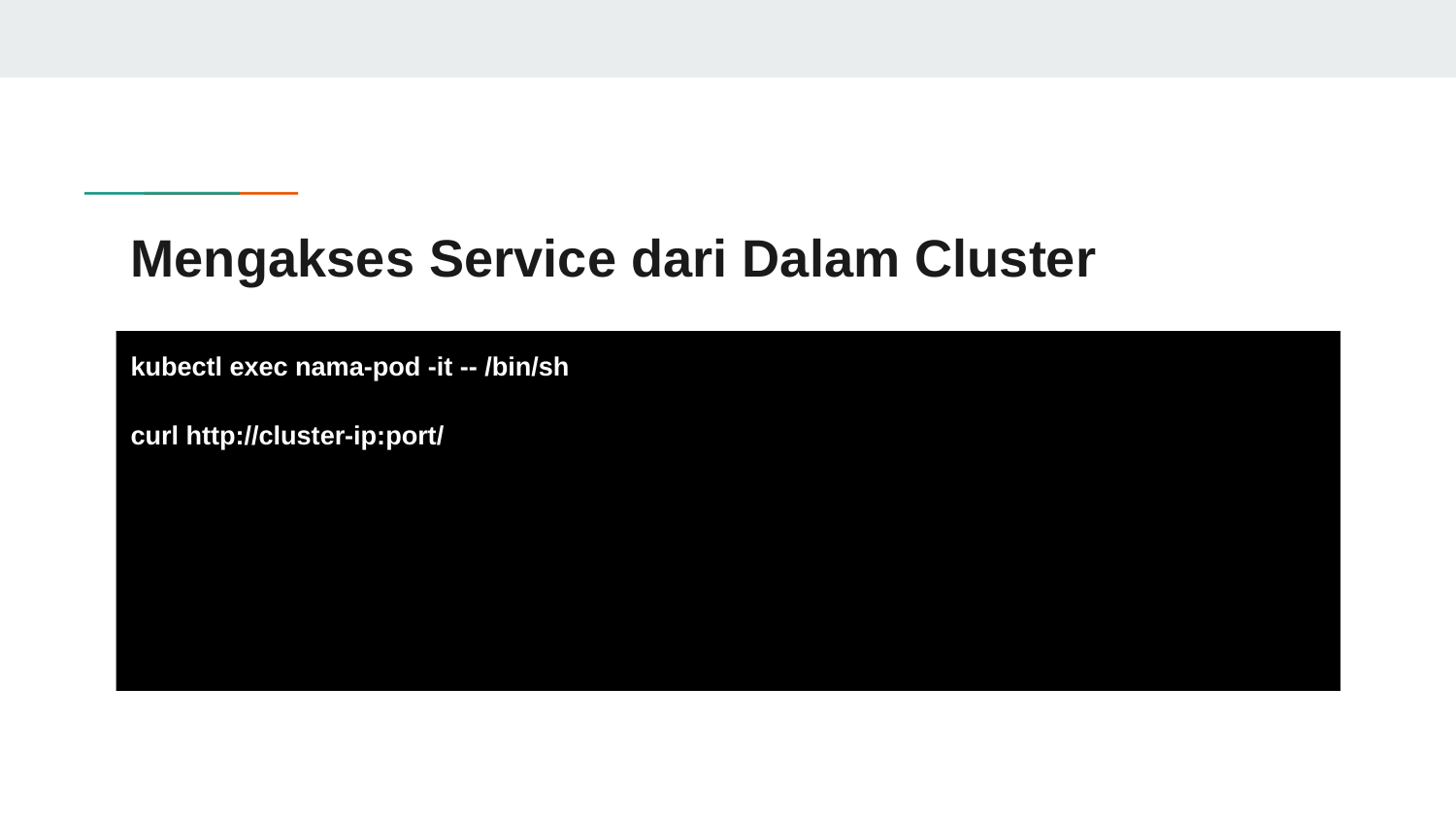

# Mengakses Service dari Dalam Cluster

kubectl exec nama-pod -it -- /bin/sh
curl http://cluster-ip:port/